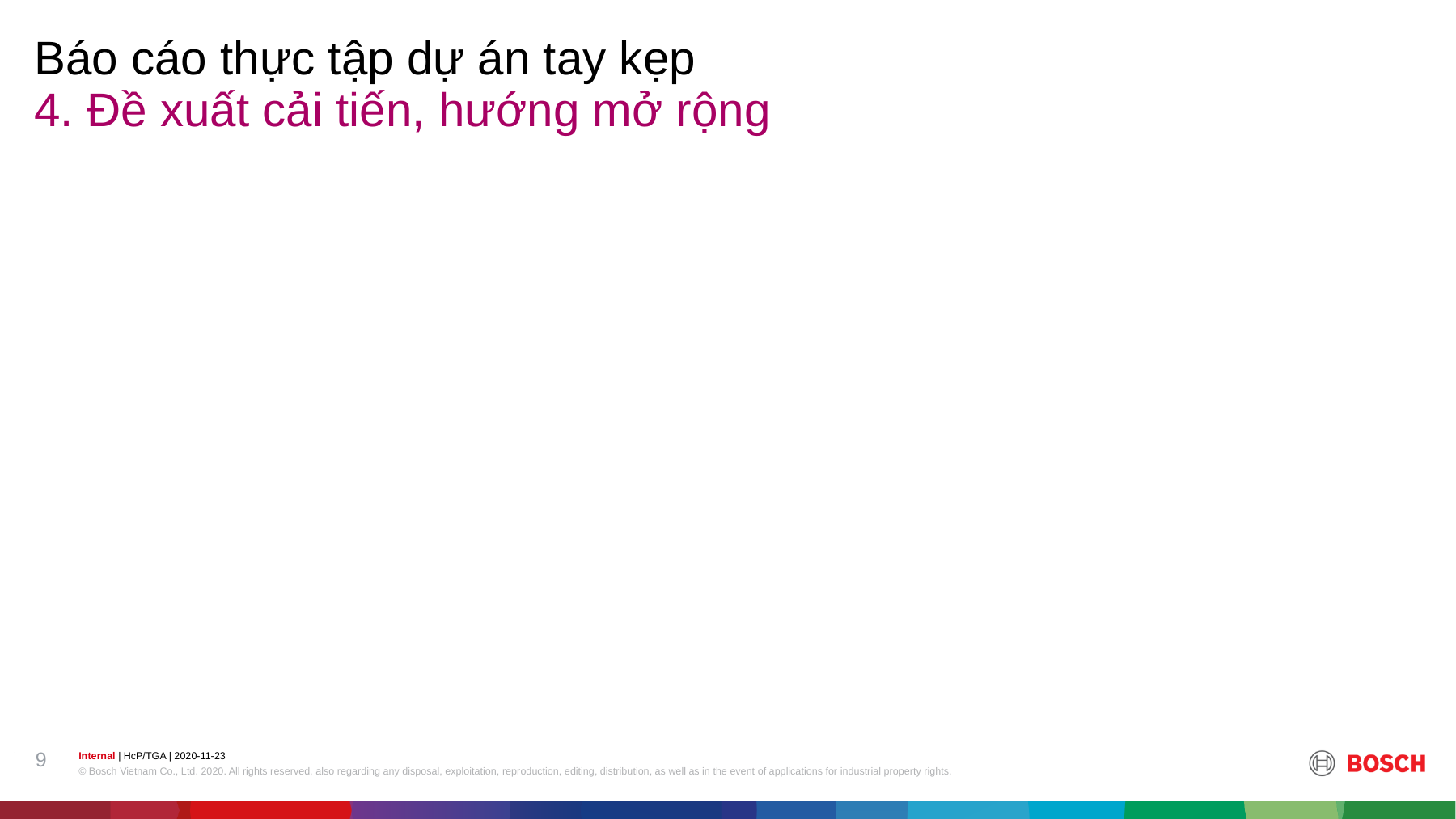

Báo cáo thực tập dự án tay kẹp
# 4. Đề xuất cải tiến, hướng mở rộng

9